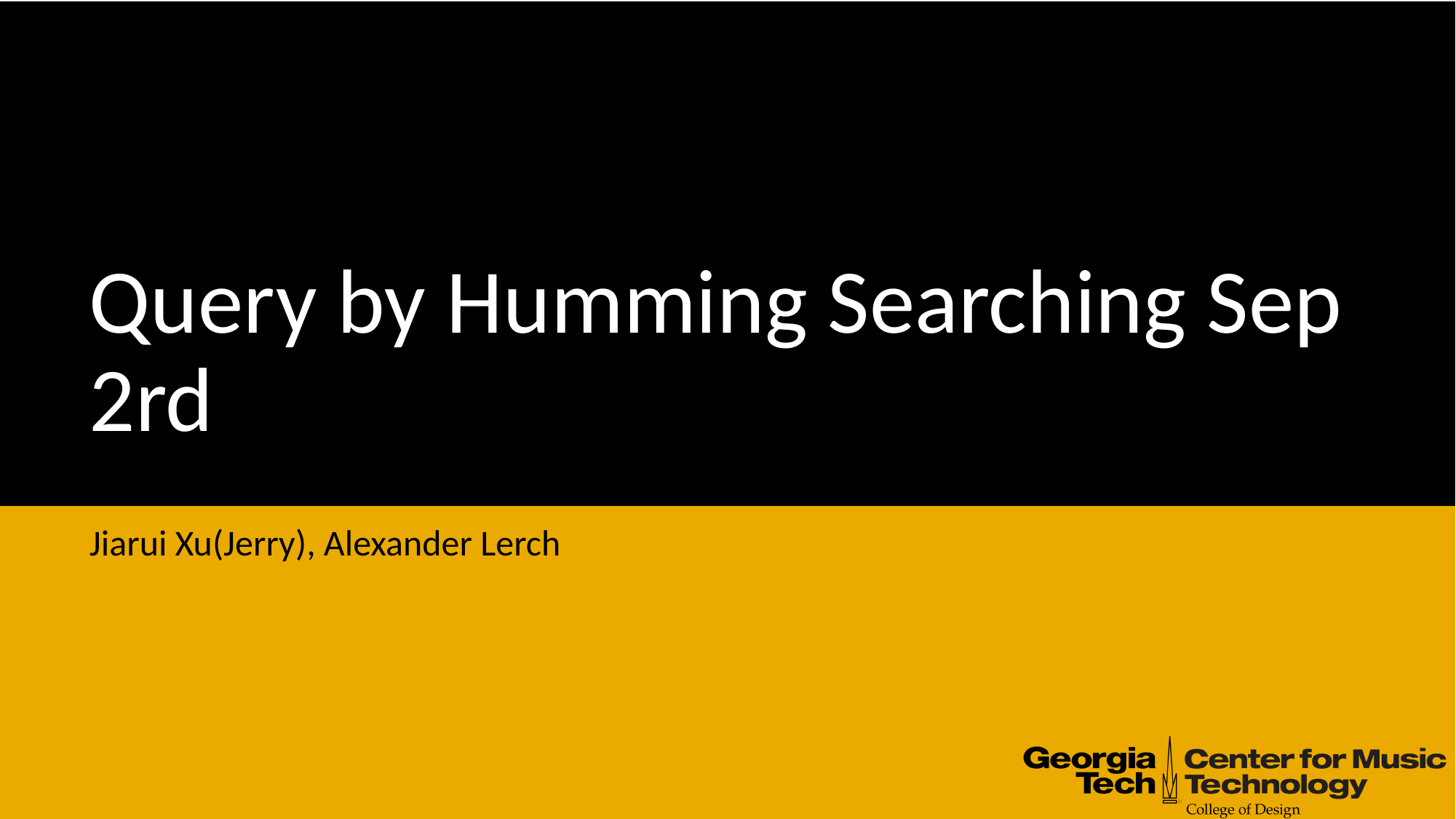

# Query by Humming Searching Sep 2rd
Jiarui Xu(Jerry), Alexander Lerch